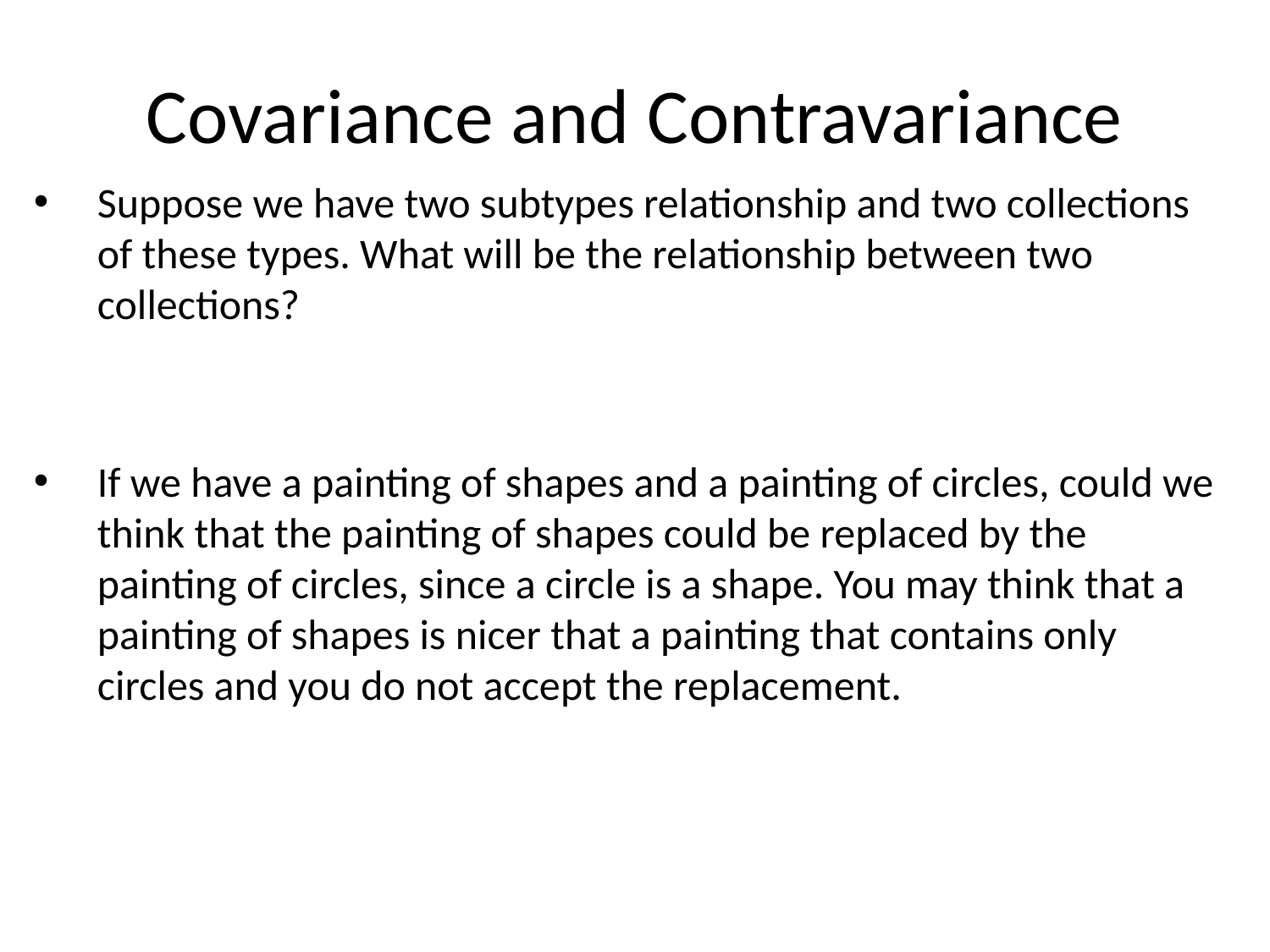

# Covariance and Contravariance
Suppose we have two subtypes relationship and two collections of these types. What will be the relationship between two collections?

If we have a painting of shapes and a painting of circles, could we think that the painting of shapes could be replaced by the painting of circles, since a circle is a shape. You may think that a painting of shapes is nicer that a painting that contains only circles and you do not accept the replacement.